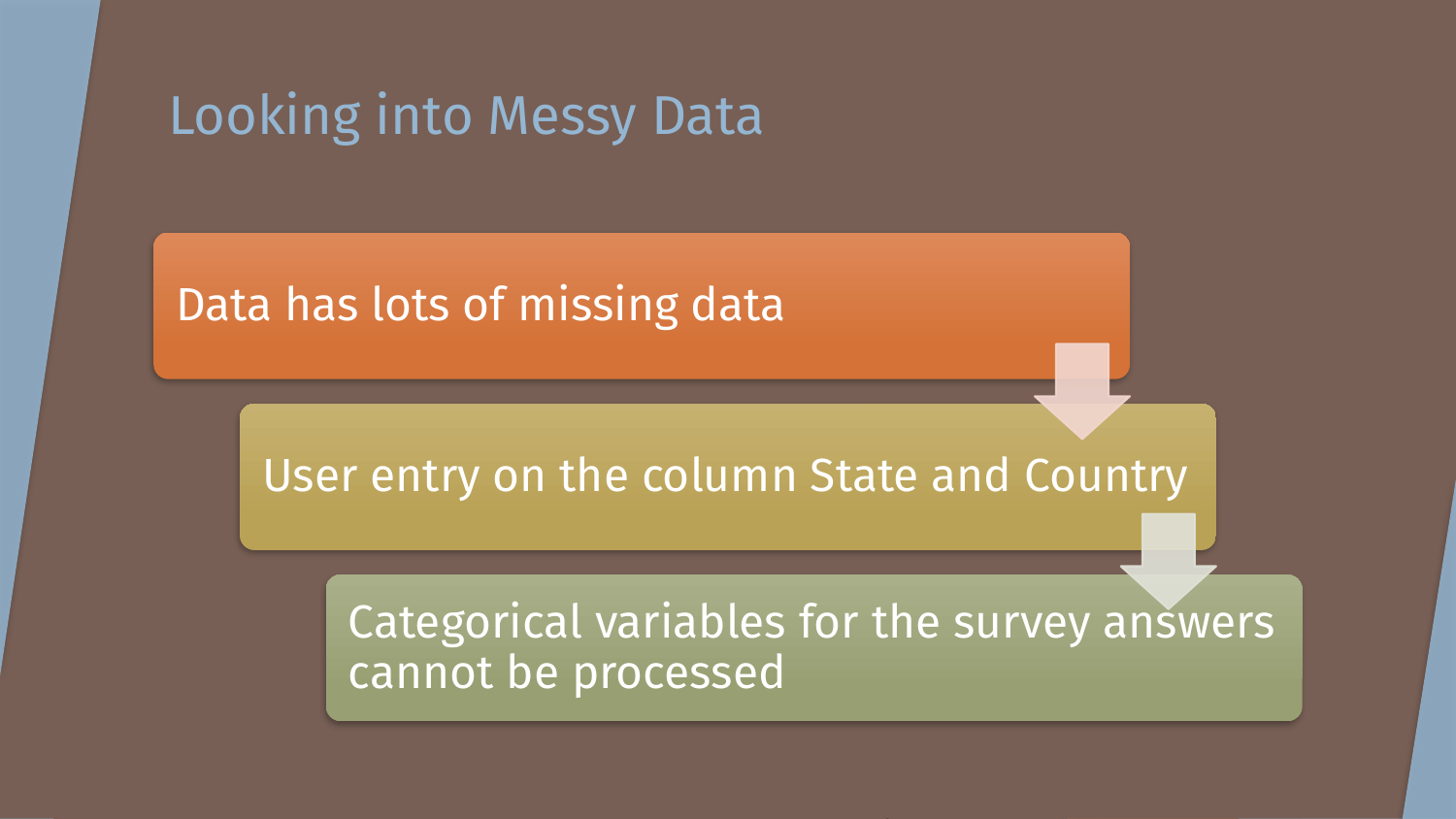

# Looking into Messy Data
Data has lots of missing data
User entry on the column State and Country
Categorical variables for the survey answers cannot be processed